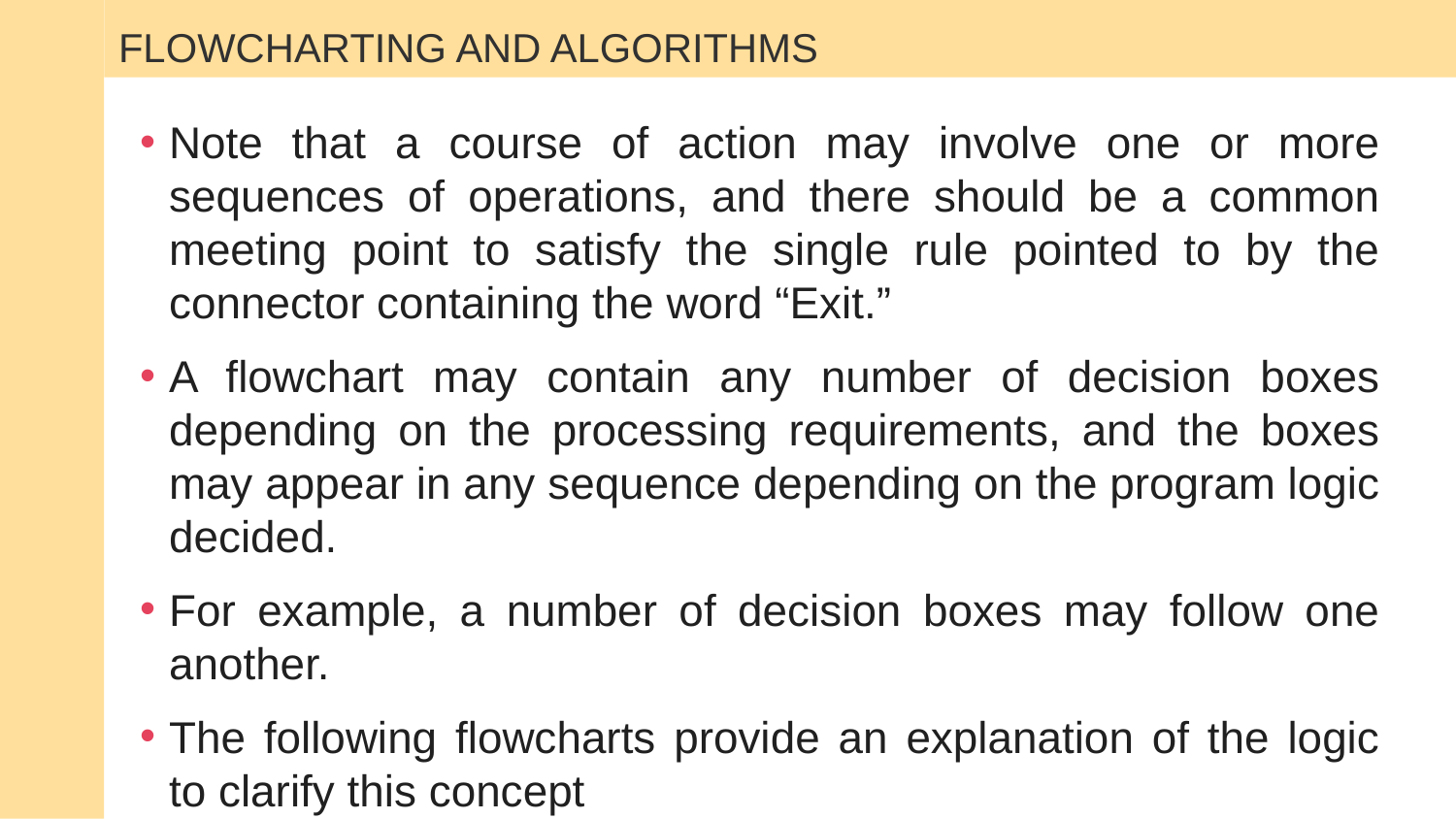

FLOWCHARTING AND ALGORITHMS
Note that a course of action may involve one or more sequences of operations, and there should be a common meeting point to satisfy the single rule pointed to by the connector containing the word “Exit.”
A flowchart may contain any number of decision boxes depending on the processing requirements, and the boxes may appear in any sequence depending on the program logic decided.
For example, a number of decision boxes may follow one another.
The following flowcharts provide an explanation of the logic to clarify this concept